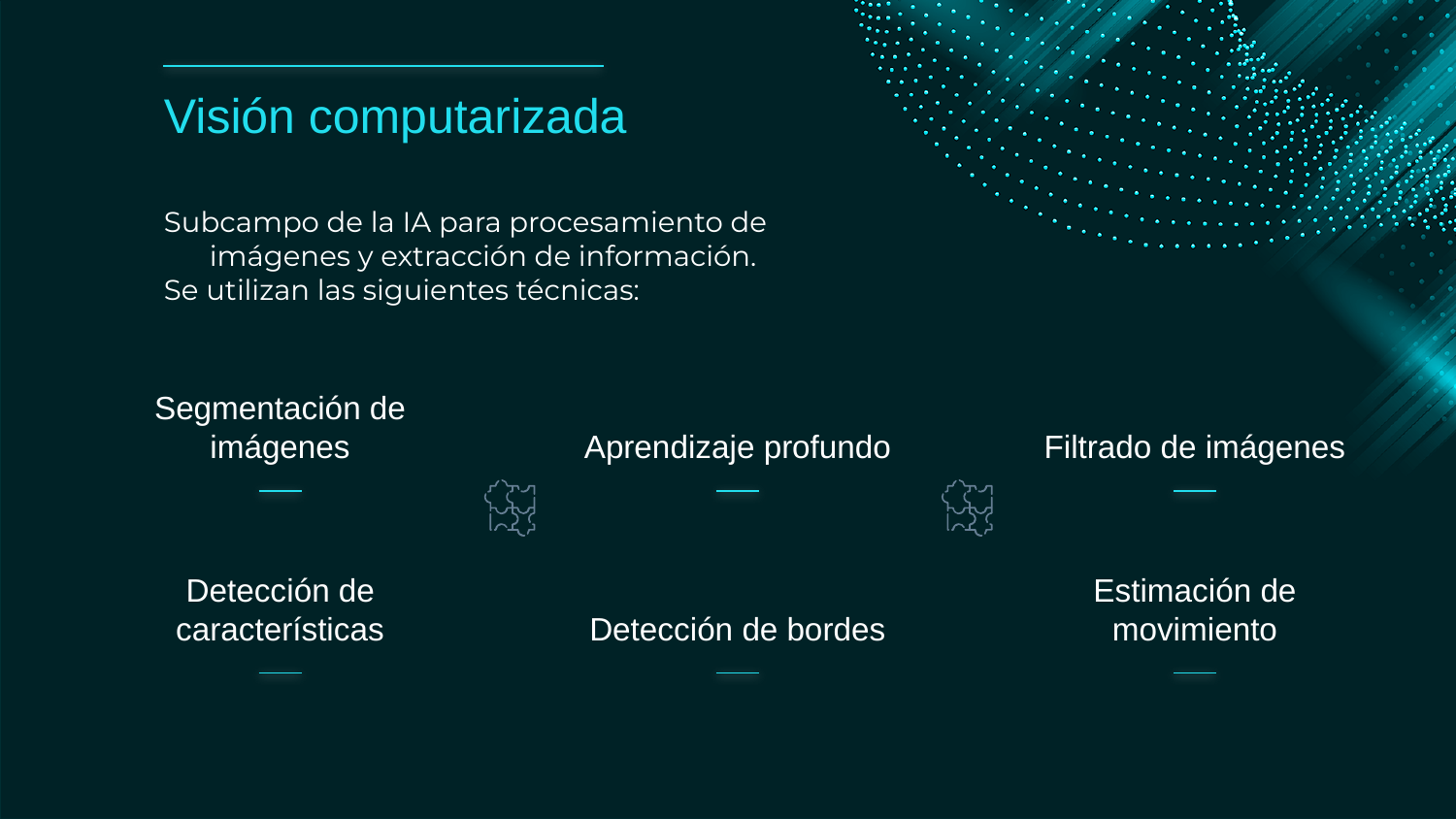

Visión computarizada
Subcampo de la IA para procesamiento de imágenes y extracción de información.
Se utilizan las siguientes técnicas:
# Segmentación de imágenes
Aprendizaje profundo
Filtrado de imágenes

Detección de características
Detección de bordes
Estimación de movimiento